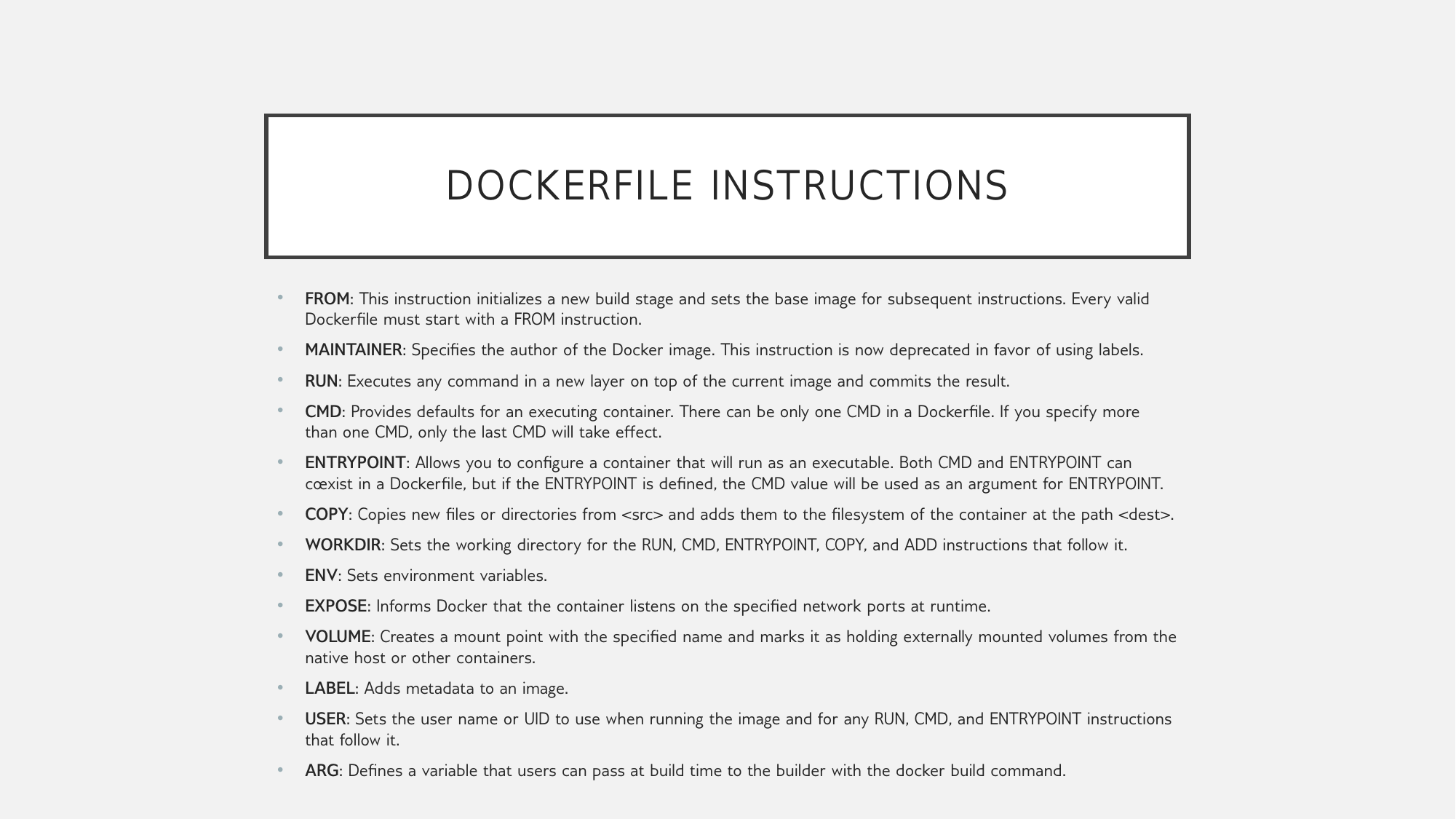

# Dockerfile instructions
FROM: This instruction initializes a new build stage and sets the base image for subsequent instructions. Every valid Dockerfile must start with a FROM instruction.
MAINTAINER: Specifies the author of the Docker image. This instruction is now deprecated in favor of using labels.
RUN: Executes any command in a new layer on top of the current image and commits the result.
CMD: Provides defaults for an executing container. There can be only one CMD in a Dockerfile. If you specify more than one CMD, only the last CMD will take effect.
ENTRYPOINT: Allows you to configure a container that will run as an executable. Both CMD and ENTRYPOINT can coexist in a Dockerfile, but if the ENTRYPOINT is defined, the CMD value will be used as an argument for ENTRYPOINT.
COPY: Copies new files or directories from <src> and adds them to the filesystem of the container at the path <dest>.
WORKDIR: Sets the working directory for the RUN, CMD, ENTRYPOINT, COPY, and ADD instructions that follow it.
ENV: Sets environment variables.
EXPOSE: Informs Docker that the container listens on the specified network ports at runtime.
VOLUME: Creates a mount point with the specified name and marks it as holding externally mounted volumes from the native host or other containers.
LABEL: Adds metadata to an image.
USER: Sets the user name or UID to use when running the image and for any RUN, CMD, and ENTRYPOINT instructions that follow it.
ARG: Defines a variable that users can pass at build time to the builder with the docker build command.